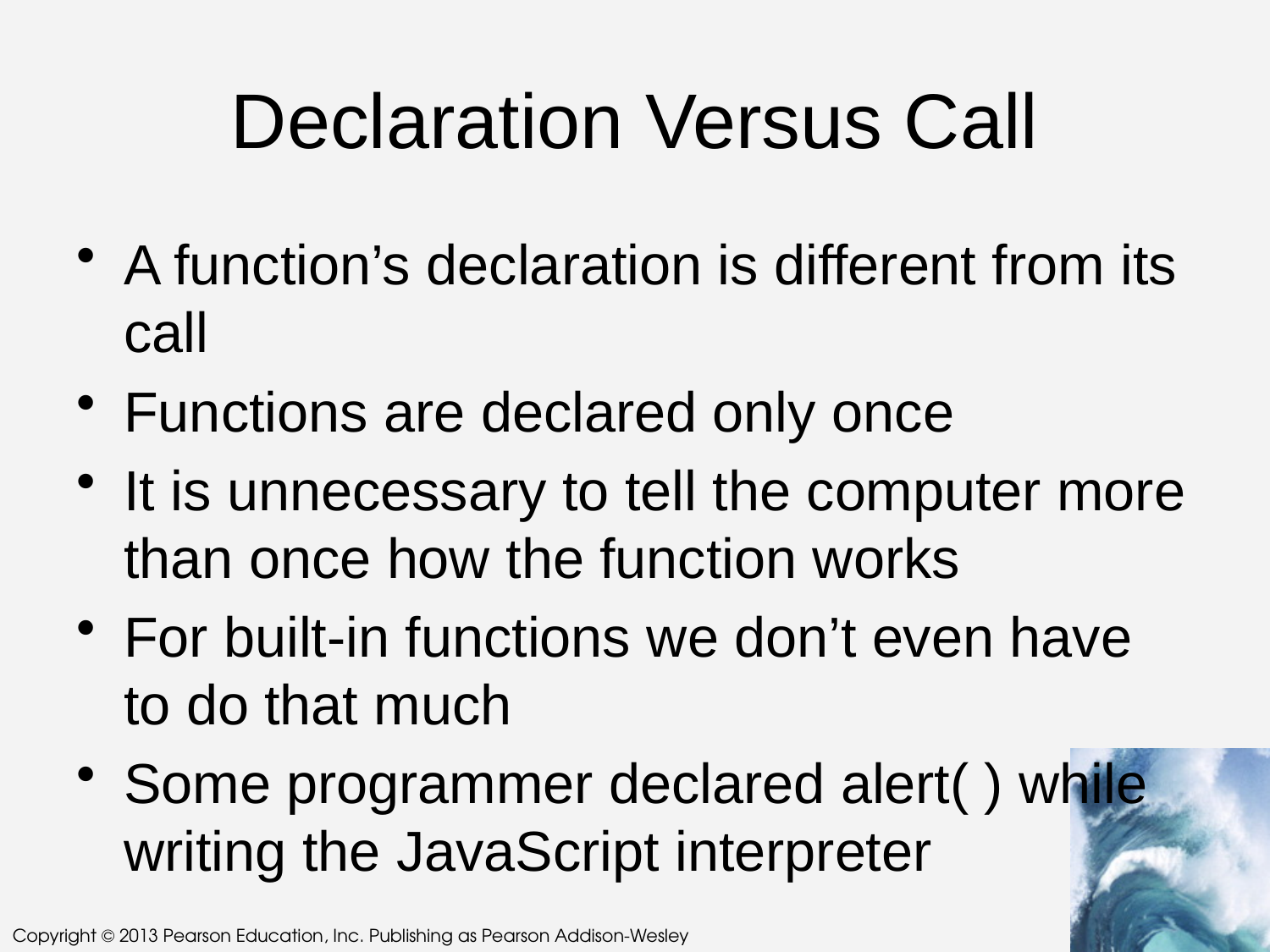

# Declaration Versus Call
A function’s declaration is different from its call
Functions are declared only once
It is unnecessary to tell the computer more than once how the function works
For built-in functions we don’t even have to do that much
Some programmer declared alert( ) while writing the JavaScript interpreter